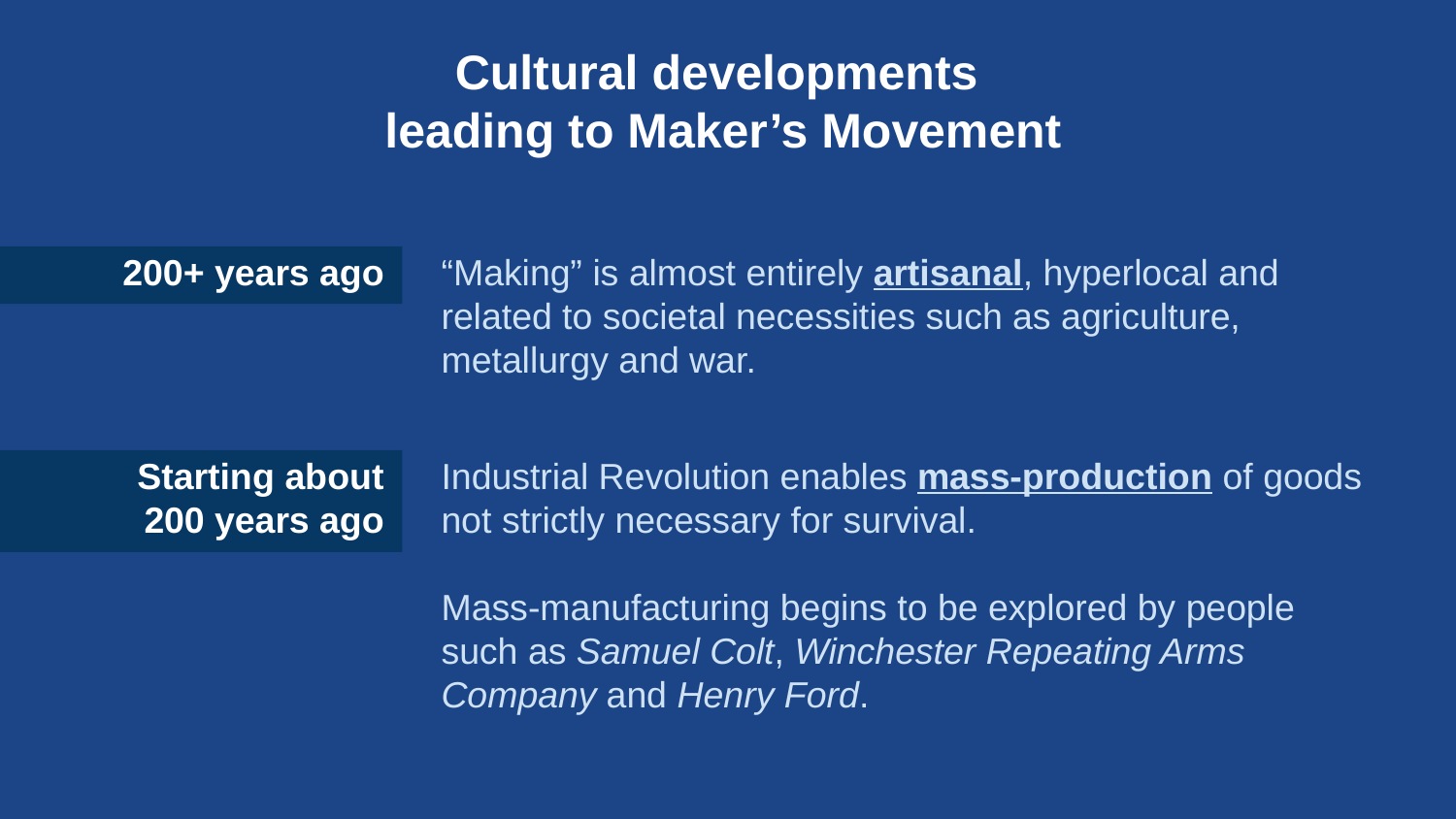

Cultural developments
leading to Maker’s Movement
200+ years ago
“Making” is almost entirely artisanal, hyperlocal and related to societal necessities such as agriculture, metallurgy and war.

Starting about 200 years ago
Industrial Revolution enables mass-production of goods not strictly necessary for survival.

Mass-manufacturing begins to be explored by people such as Samuel Colt, Winchester Repeating Arms Company and Henry Ford.